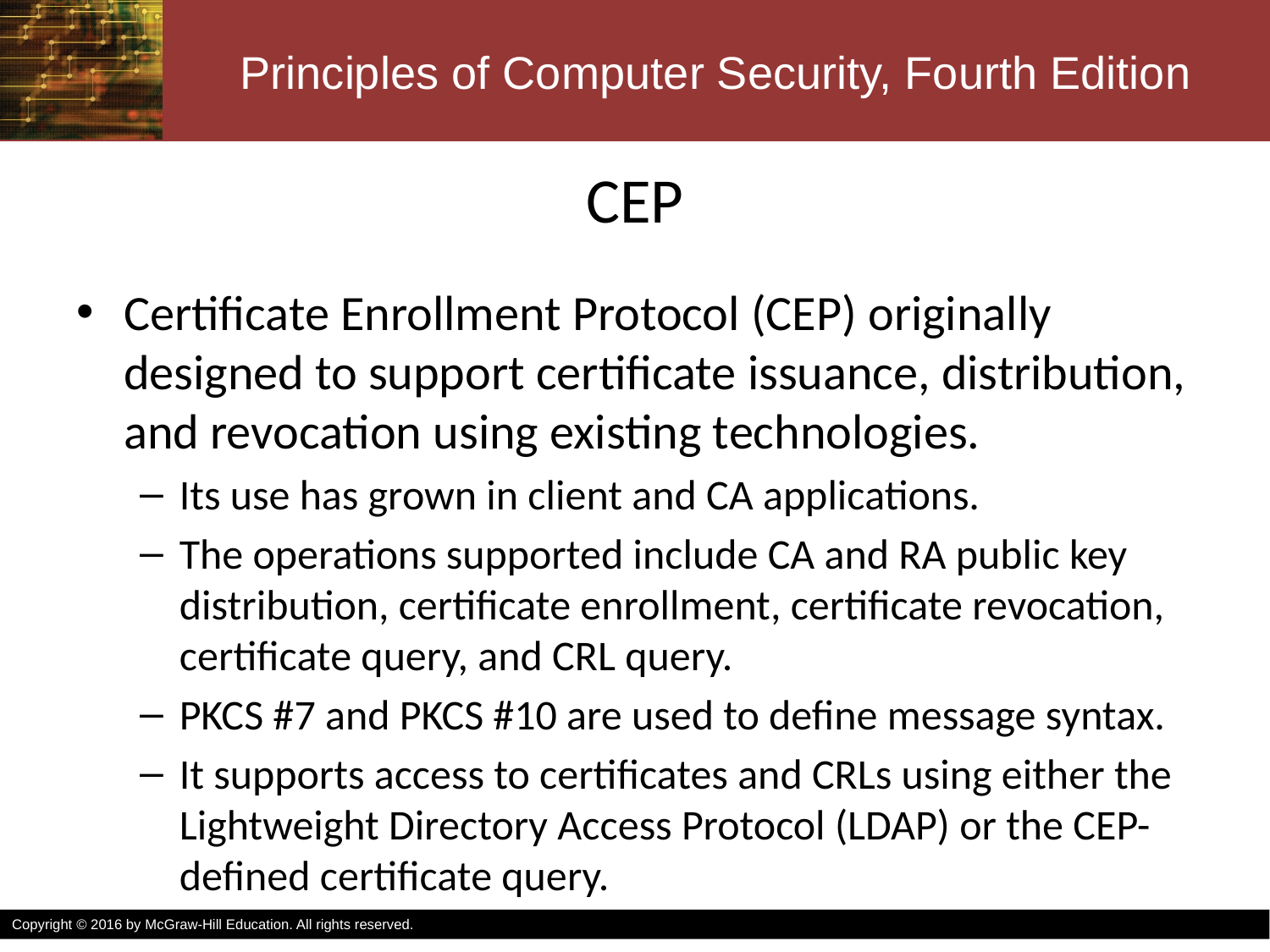

# CEP
Certificate Enrollment Protocol (CEP) originally designed to support certificate issuance, distribution, and revocation using existing technologies.
Its use has grown in client and CA applications.
The operations supported include CA and RA public key distribution, certificate enrollment, certificate revocation, certificate query, and CRL query.
PKCS #7 and PKCS #10 are used to define message syntax.
It supports access to certificates and CRLs using either the Lightweight Directory Access Protocol (LDAP) or the CEP-defined certificate query.